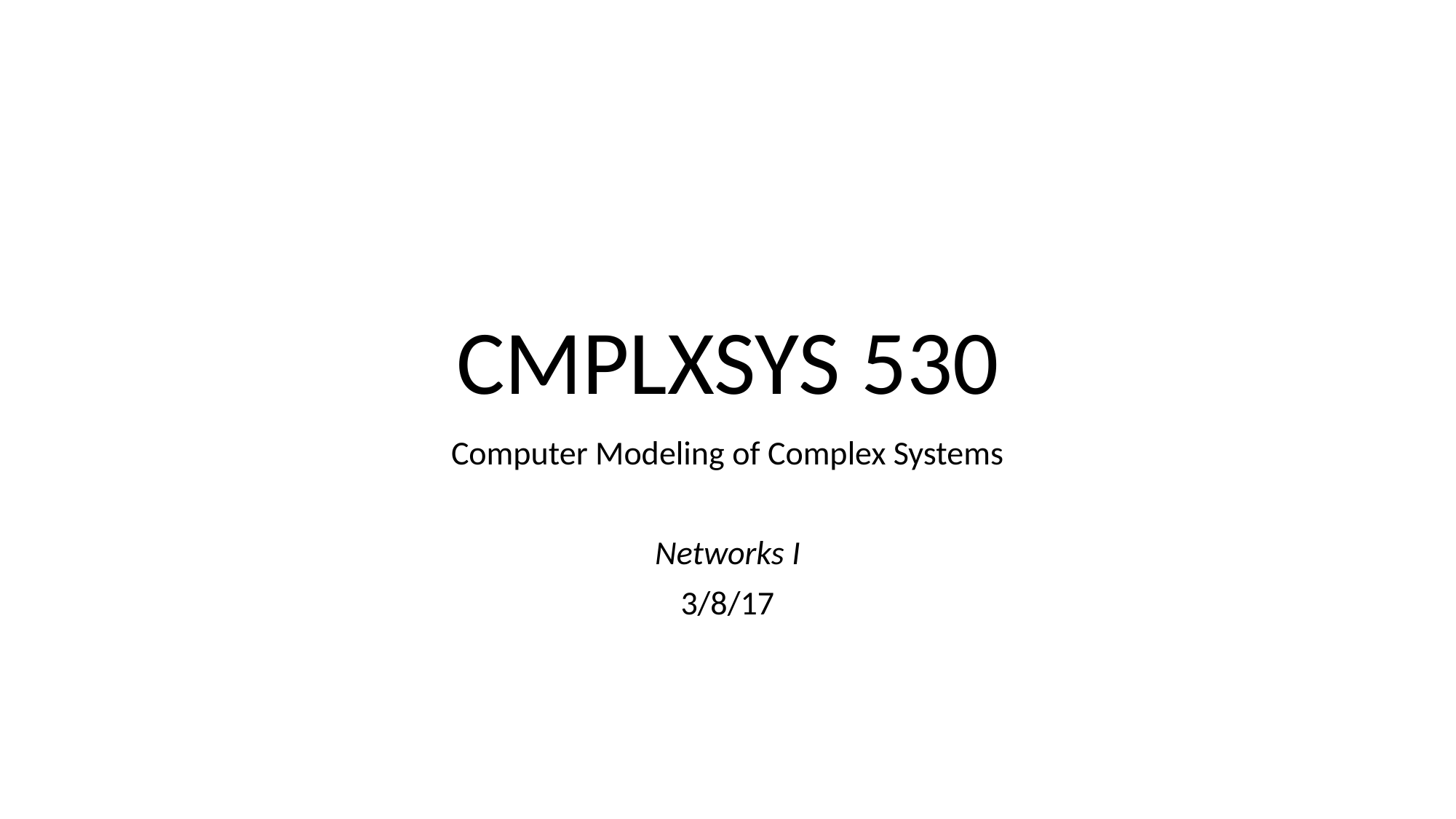

# CMPLXSYS 530
Computer Modeling of Complex Systems

Networks I
3/8/17